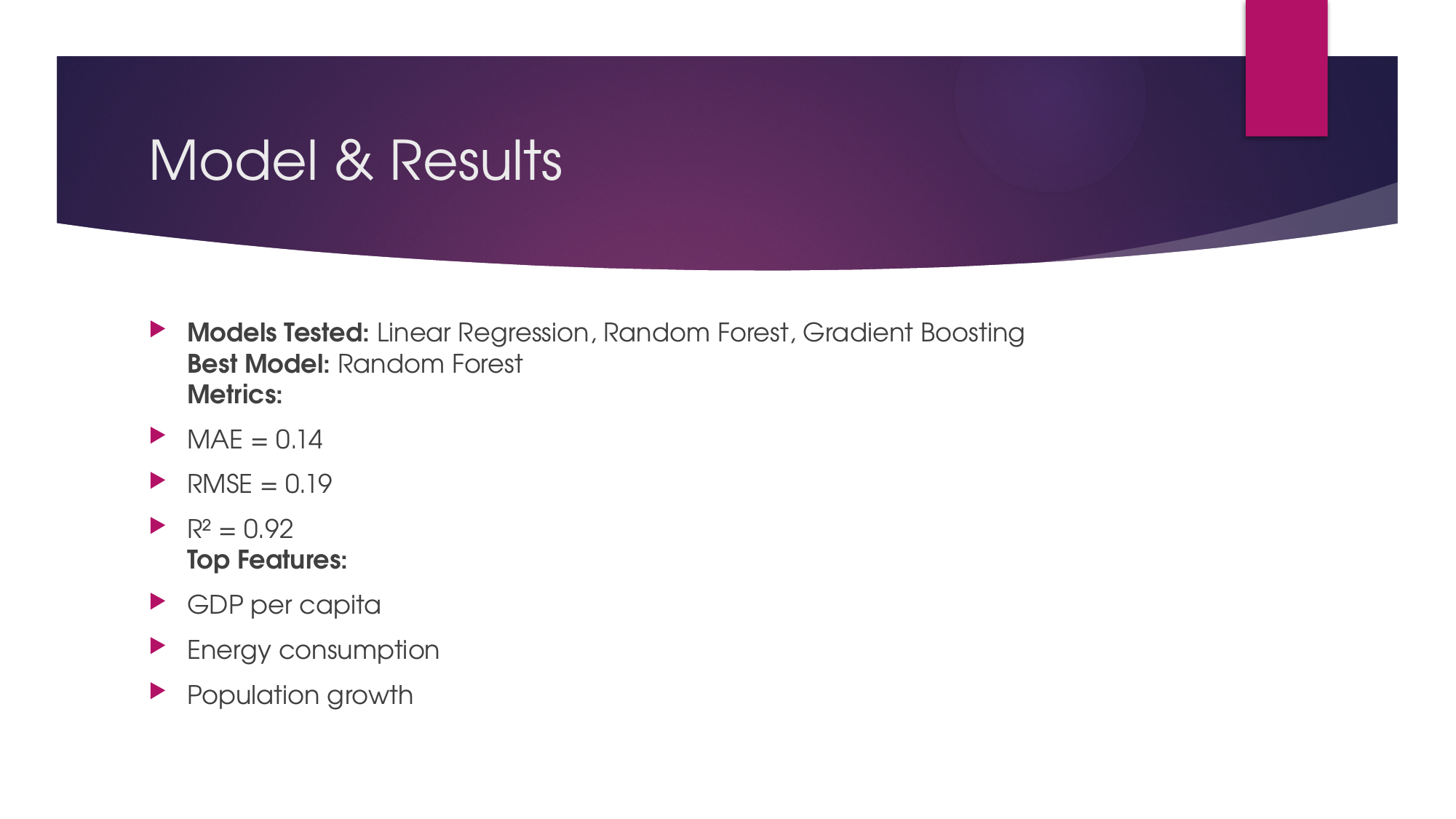

# Model & Results
Models Tested: Linear Regression, Random Forest, Gradient Boosting
Best Model: Random Forest
Metrics:
MAE = 0.14
RMSE = 0.19
R² = 0.92
Top Features:
GDP per capita
Energy consumption
Population growth